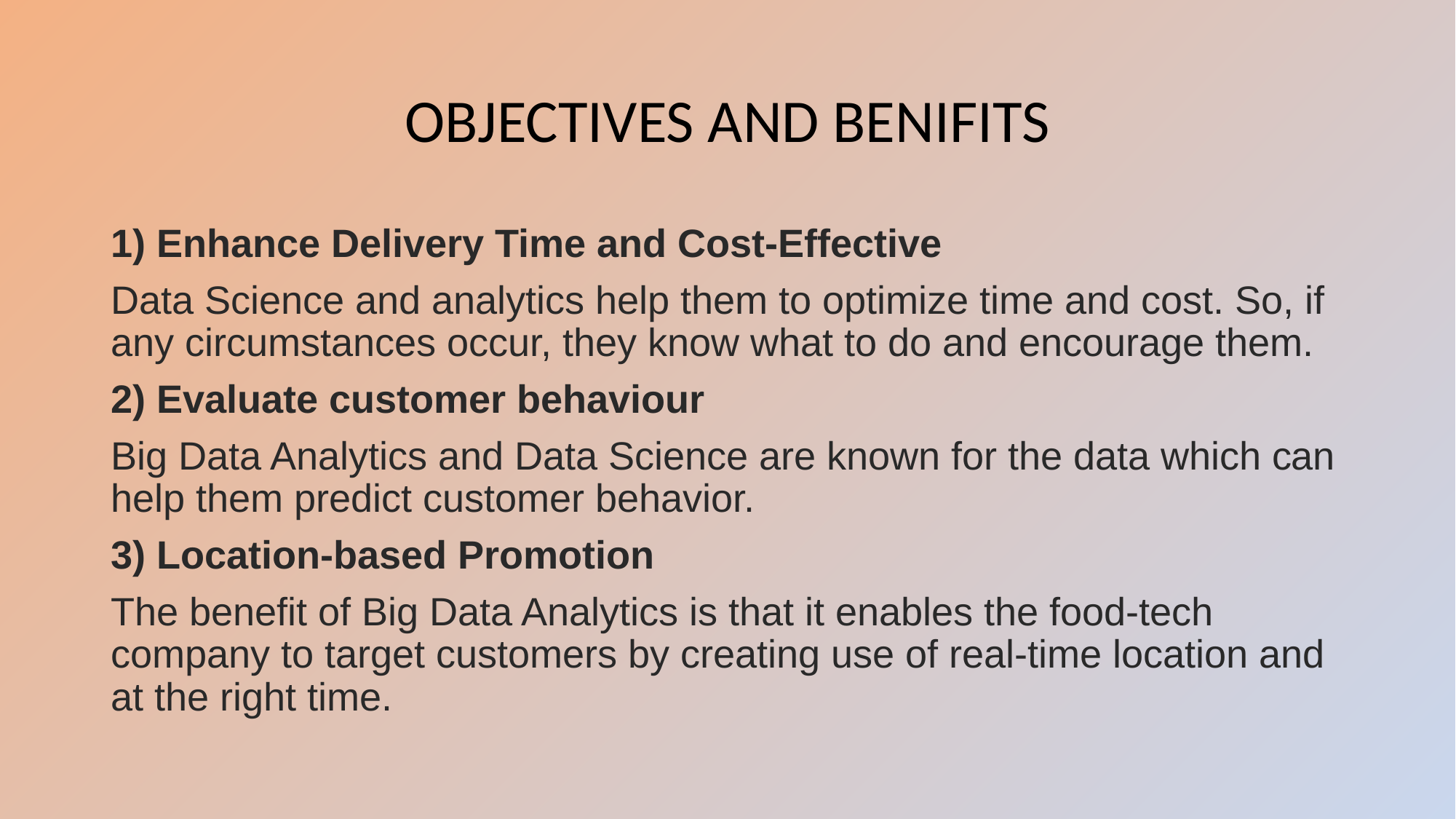

# OBJECTIVES AND BENIFITS
1) Enhance Delivery Time and Cost-Effective
Data Science and analytics help them to optimize time and cost. So, if any circumstances occur, they know what to do and encourage them.
2) Evaluate customer behaviour
Big Data Analytics and Data Science are known for the data which can help them predict customer behavior.
3) Location-based Promotion
The benefit of Big Data Analytics is that it enables the food-tech company to target customers by creating use of real-time location and at the right time.